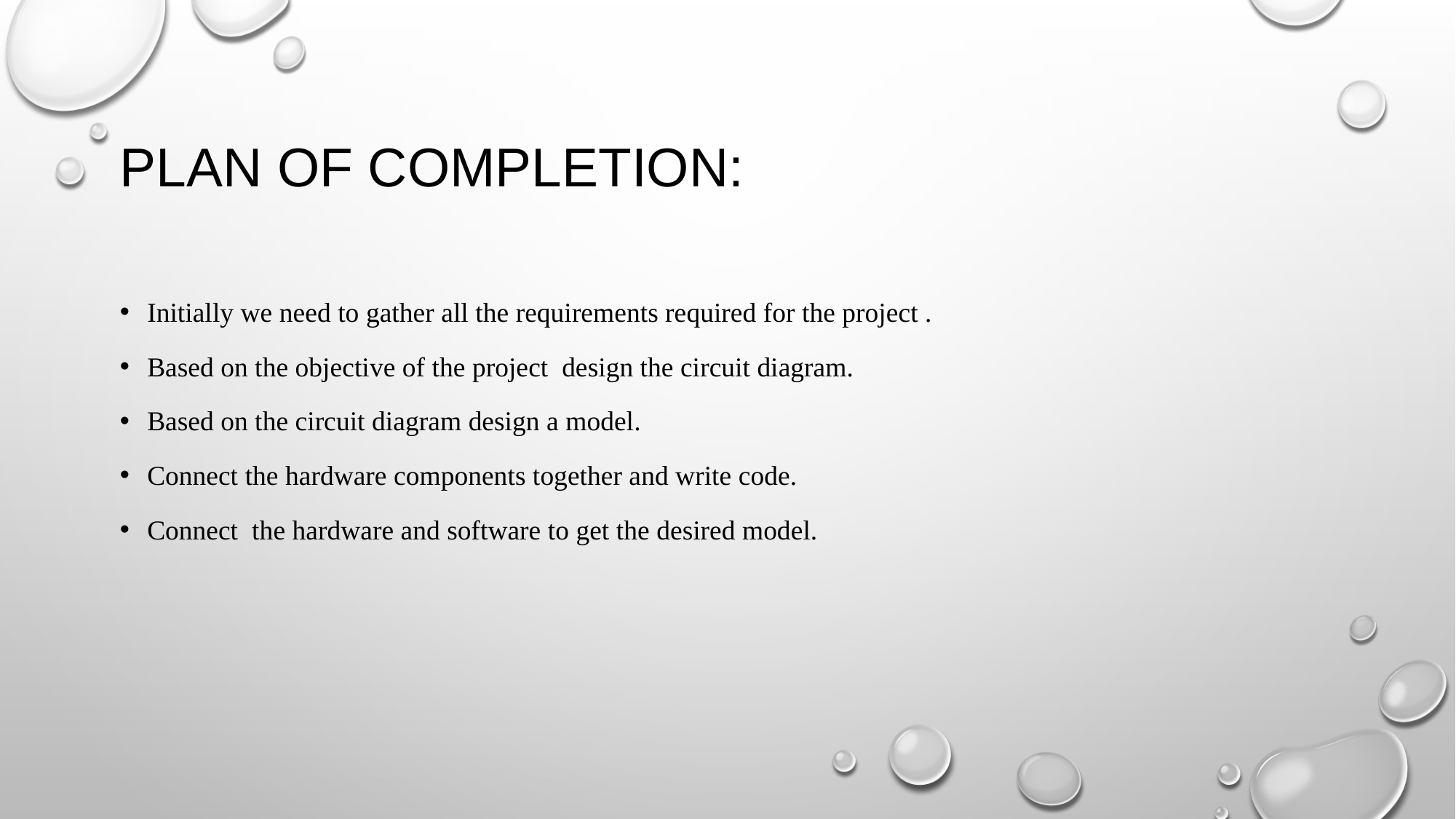

# Plan of completion:
Initially we need to gather all the requirements required for the project .
Based on the objective of the project  design the circuit diagram.
Based on the circuit diagram design a model.
Connect the hardware components together and write code.
Connect  the hardware and software to get the desired model.